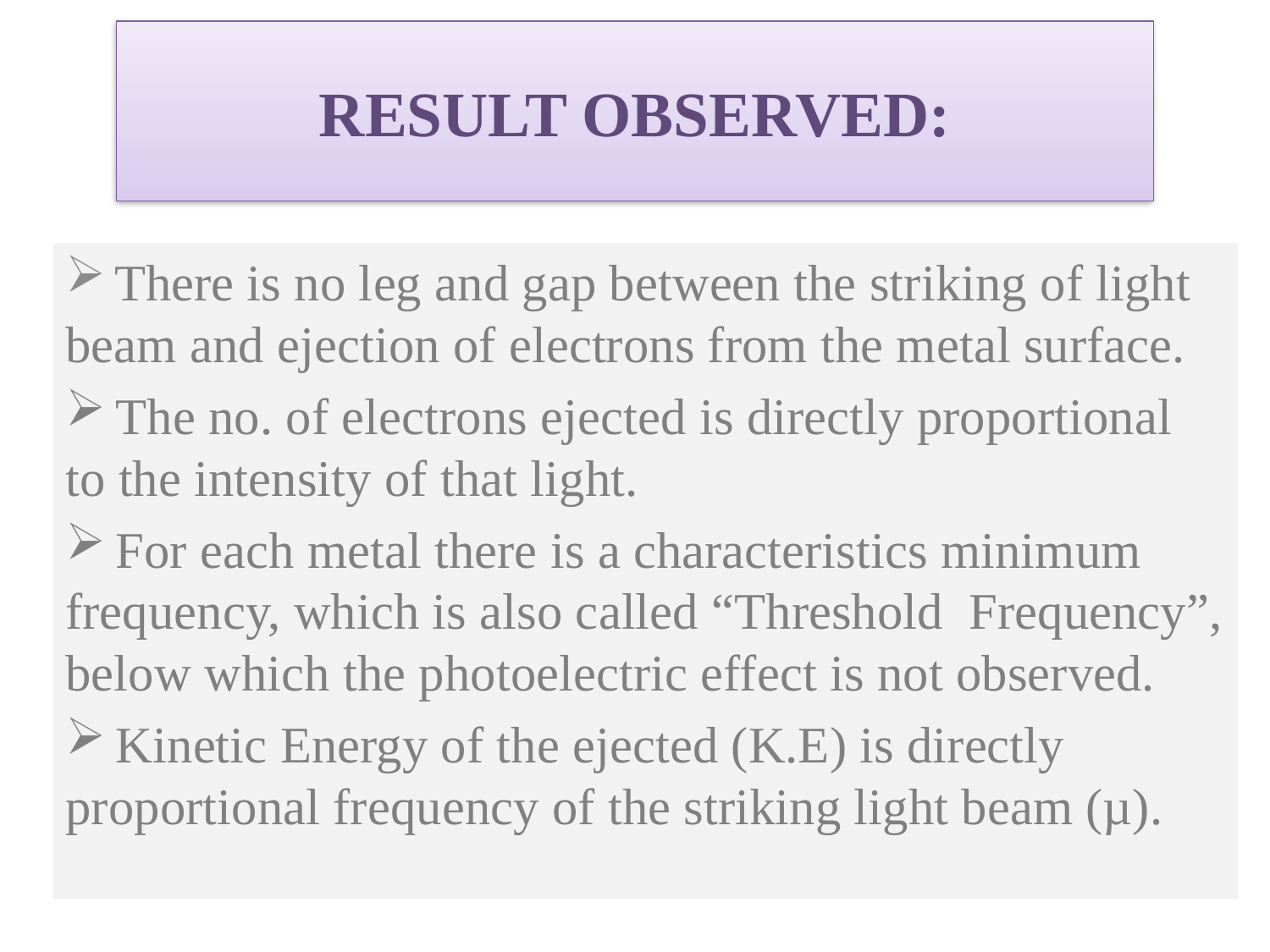

# RESULT OBSERVED:
 There is no leg and gap between the striking of light beam and ejection of electrons from the metal surface.
 The no. of electrons ejected is directly proportional to the intensity of that light.
 For each metal there is a characteristics minimum frequency, which is also called “Threshold  Frequency”, below which the photoelectric effect is not observed.
 Kinetic Energy of the ejected (K.E) is directly proportional frequency of the striking light beam (µ).